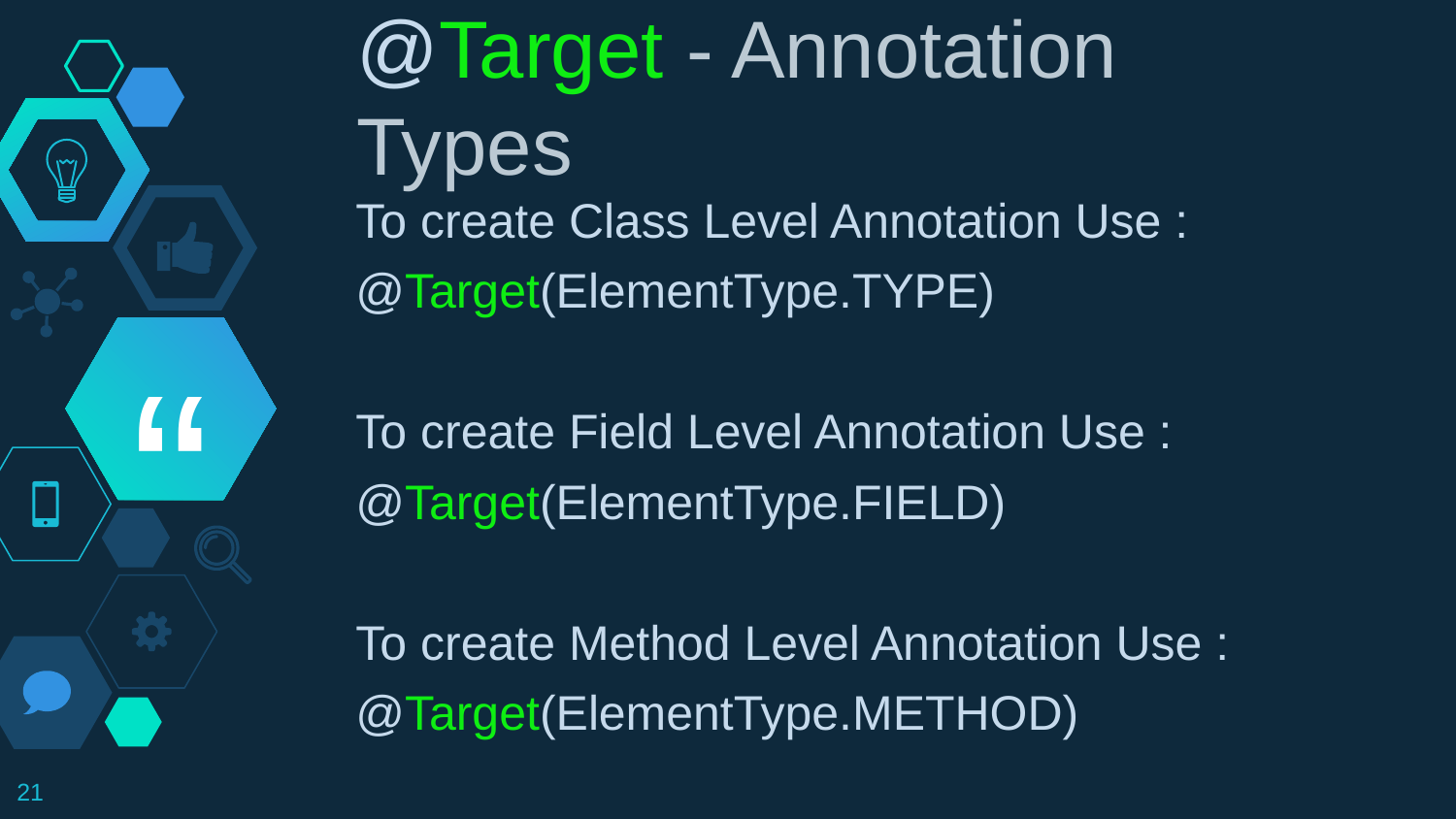

@Target - Annotation Types

To create Class Level Annotation Use :
@Target(ElementType.TYPE)

To create Field Level Annotation Use :
@Target(ElementType.FIELD)

To create Method Level Annotation Use :
@Target(ElementType.METHOD)
21